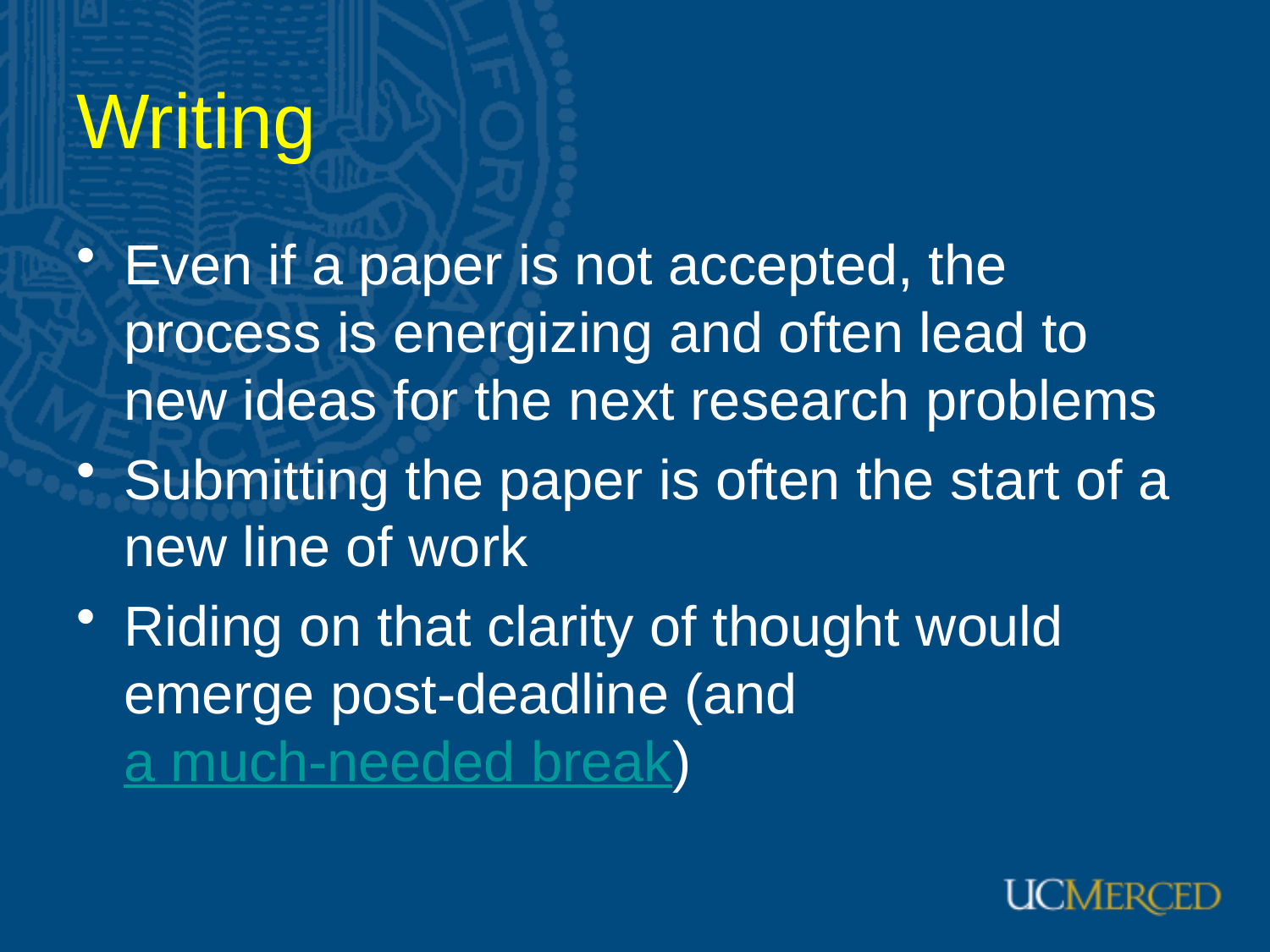

# Writing
Even if a paper is not accepted, the process is energizing and often lead to new ideas for the next research problems
Submitting the paper is often the start of a new line of work
Riding on that clarity of thought would emerge post-deadline (and a much-needed break)